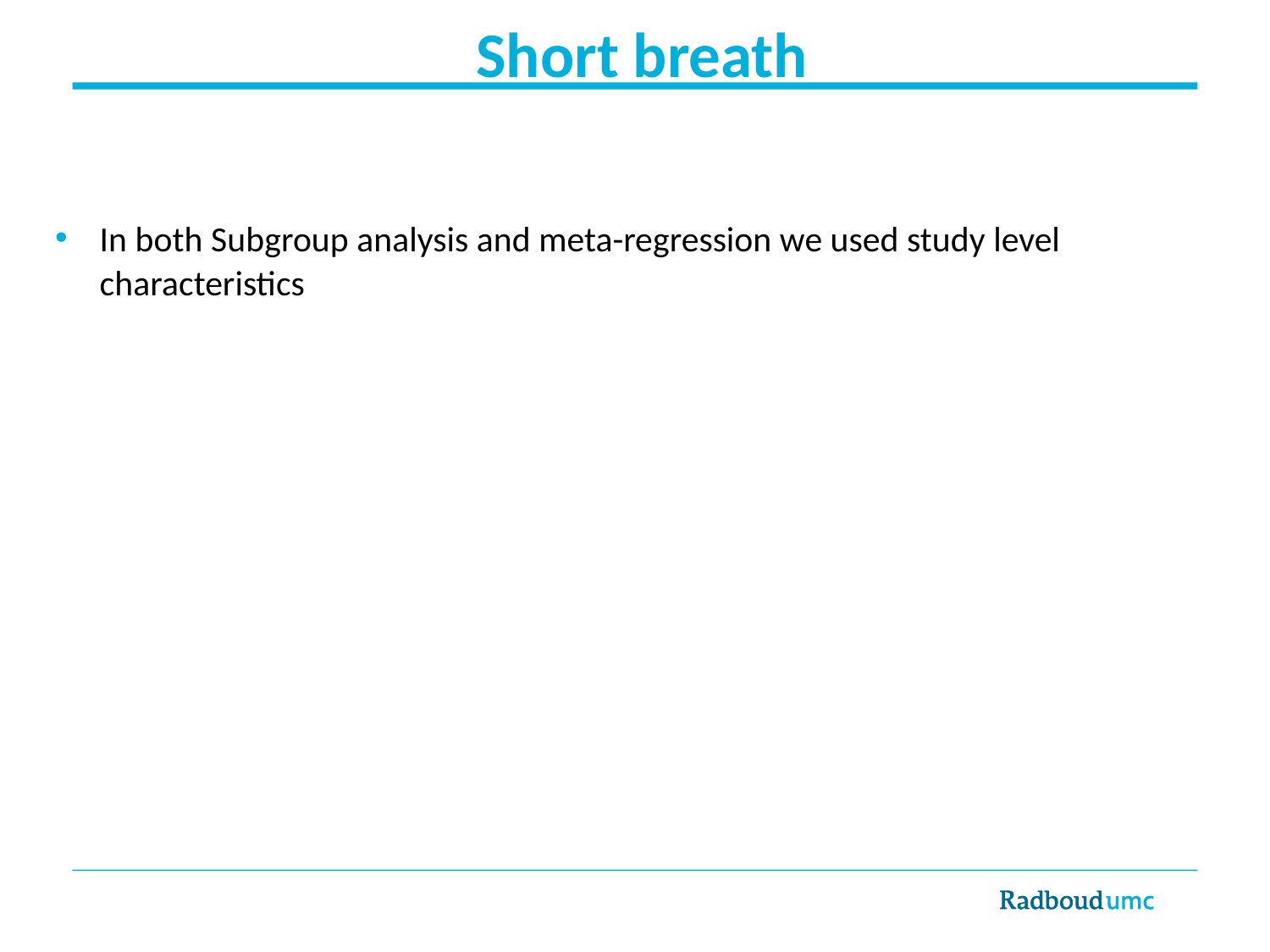

# Short breath

In both Subgroup analysis and meta-regression we used study level characteristics